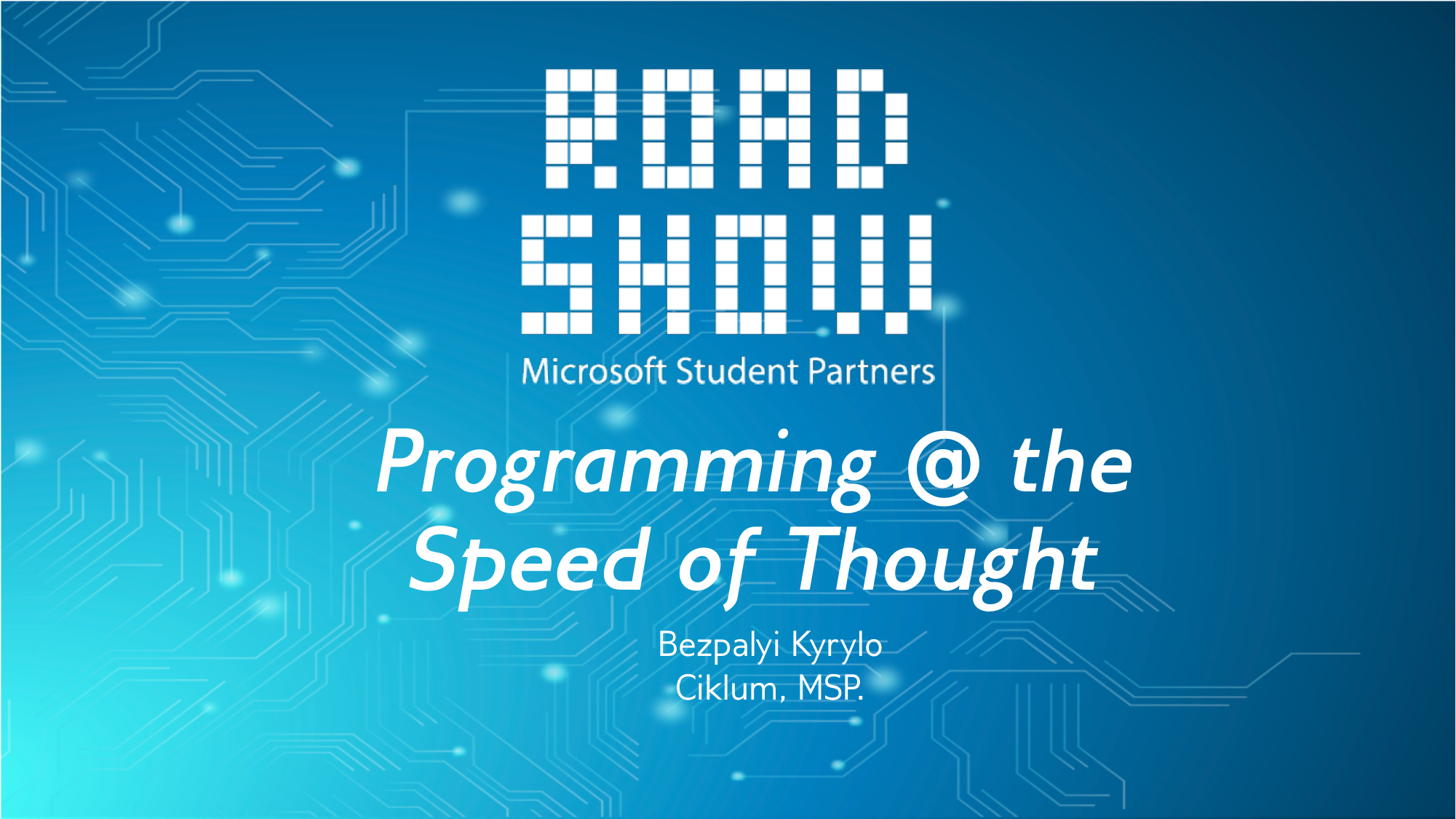

# Programming @ the Speed of Thought
Bezpalyi Kyrylo
Ciklum, MSP.